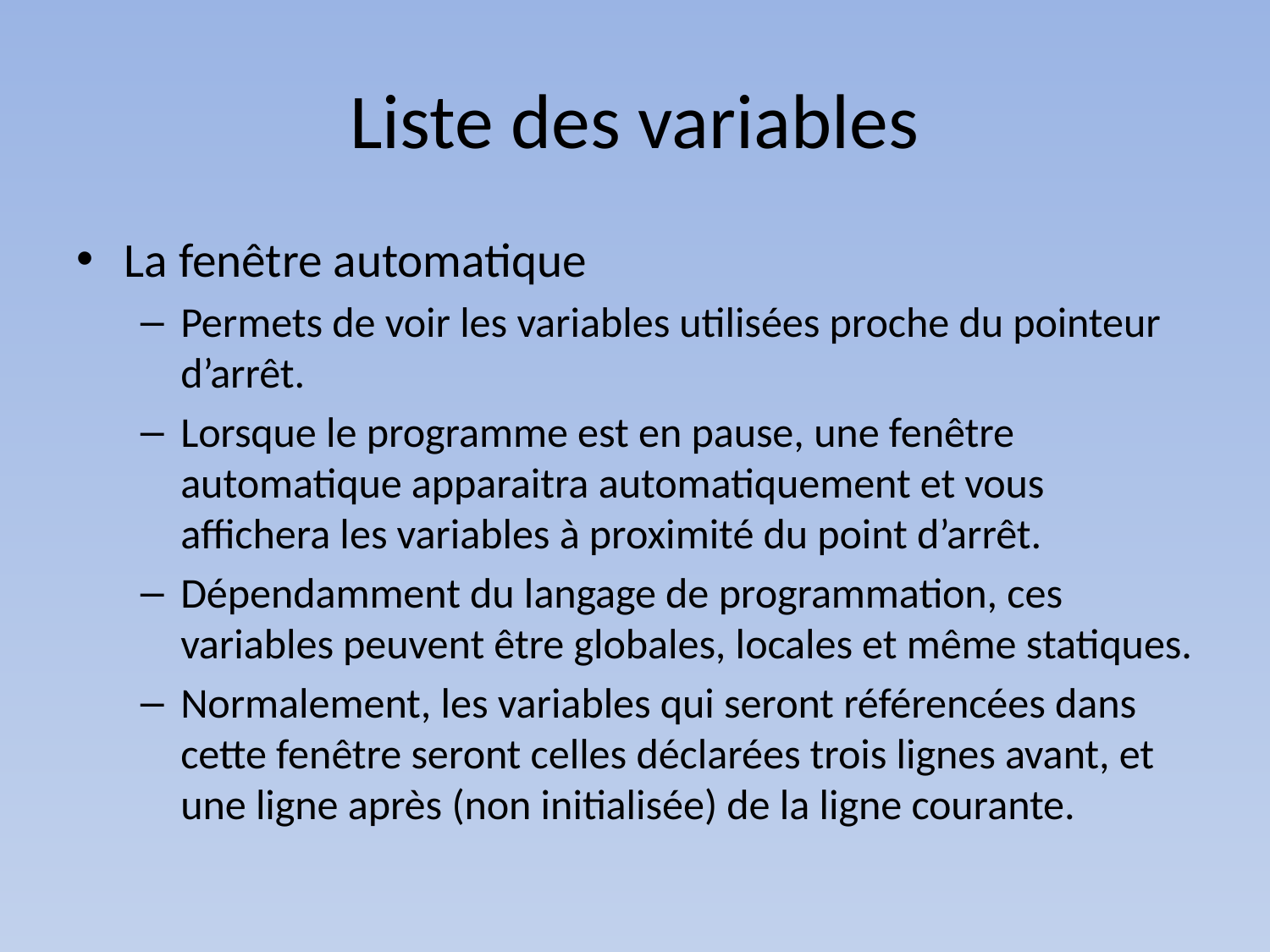

# Liste des variables
La fenêtre automatique
Permets de voir les variables utilisées proche du pointeur d’arrêt.
Lorsque le programme est en pause, une fenêtre automatique apparaitra automatiquement et vous affichera les variables à proximité du point d’arrêt.
Dépendamment du langage de programmation, ces variables peuvent être globales, locales et même statiques.
Normalement, les variables qui seront référencées dans cette fenêtre seront celles déclarées trois lignes avant, et une ligne après (non initialisée) de la ligne courante.